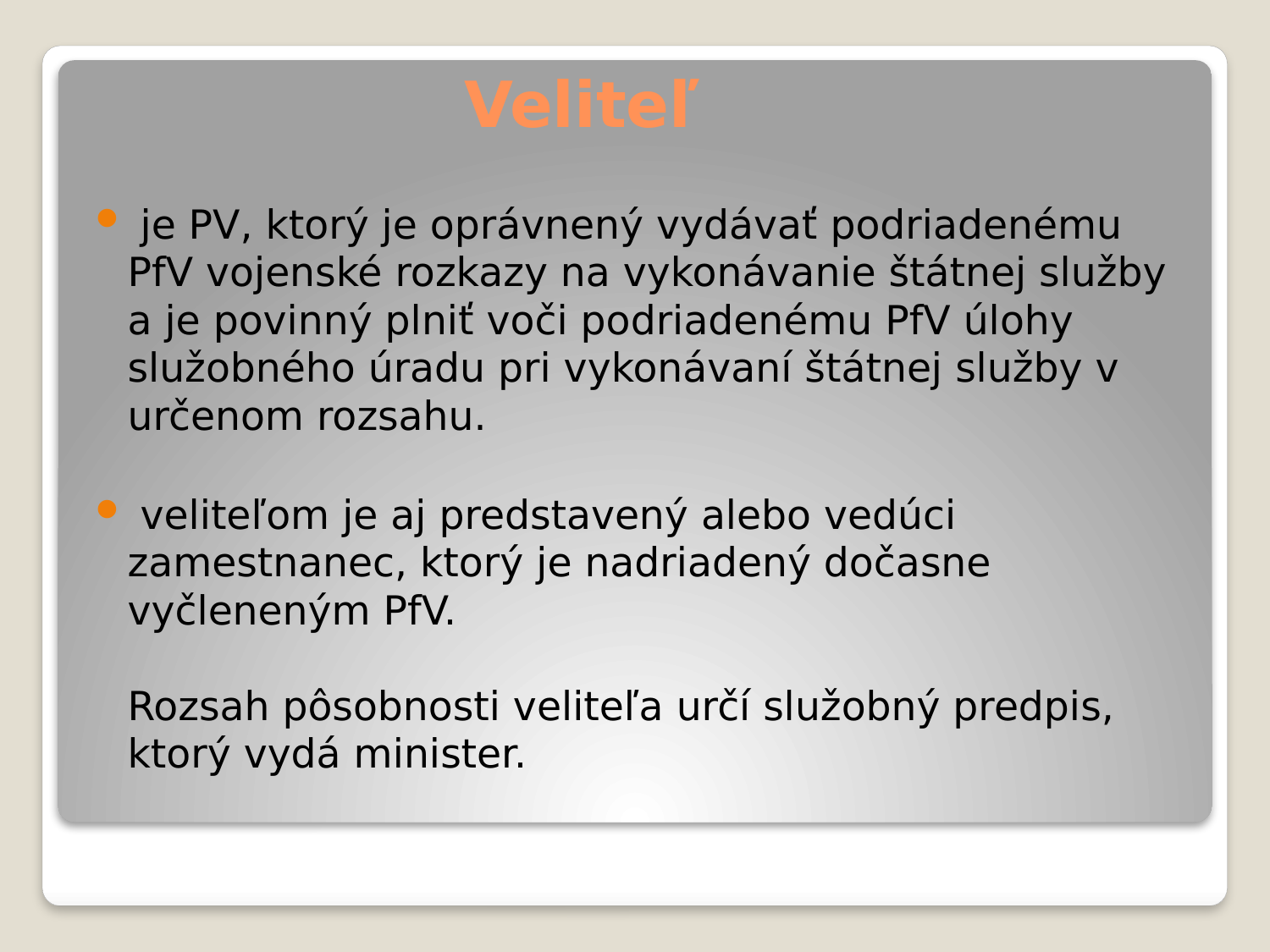

# Veliteľ
 je PV, ktorý je oprávnený vydávať podriadenému PfV vojenské rozkazy na vykonávanie štátnej služby a je povinný plniť voči podriadenému PfV úlohy služobného úradu pri vykonávaní štátnej služby v určenom rozsahu.
 veliteľom je aj predstavený alebo vedúci zamestnanec, ktorý je nadriadený dočasne vyčleneným PfV.
Rozsah pôsobnosti veliteľa určí služobný predpis, ktorý vydá minister.